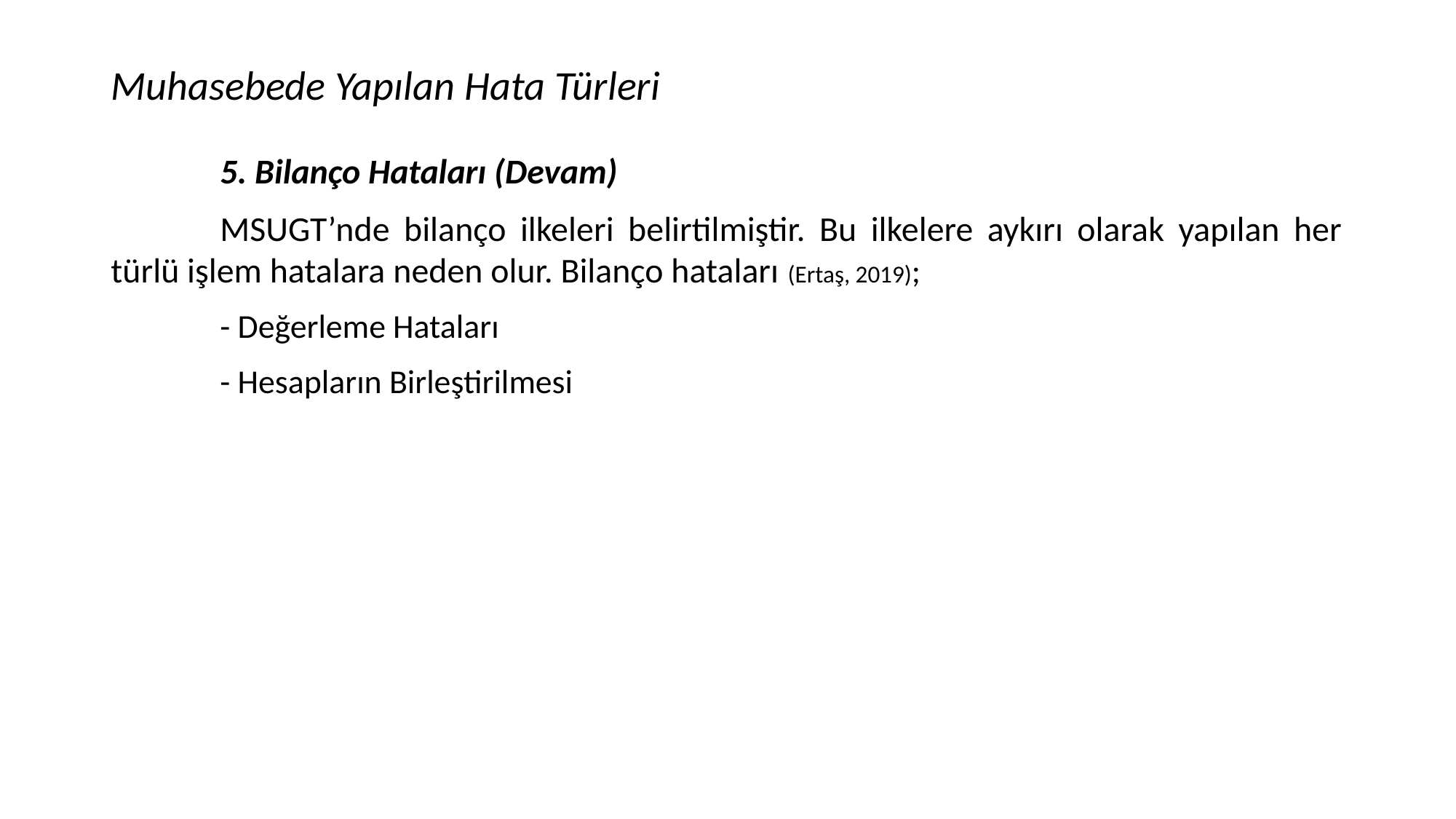

# Muhasebede Yapılan Hata Türleri
	5. Bilanço Hataları (Devam)
	MSUGT’nde bilanço ilkeleri belirtilmiştir. Bu ilkelere aykırı olarak yapılan her türlü işlem hatalara neden olur. Bilanço hataları (Ertaş, 2019);
	- Değerleme Hataları
	- Hesapların Birleştirilmesi